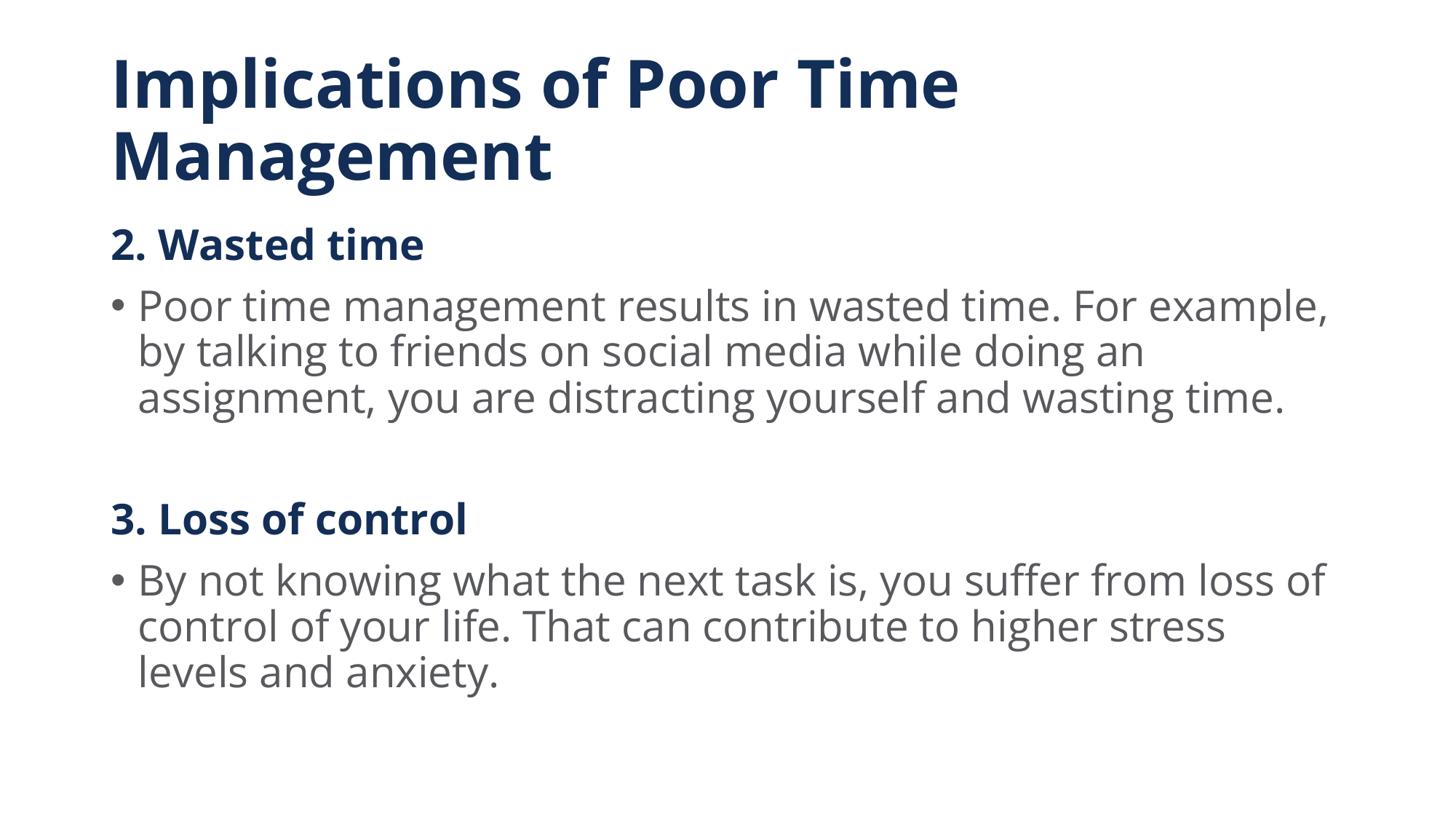

# Implications of Poor Time Management
2. Wasted time
Poor time management results in wasted time. For example, by talking to friends on social media while doing an assignment, you are distracting yourself and wasting time.

3. Loss of control
By not knowing what the next task is, you suffer from loss of control of your life. That can contribute to higher stress levels and anxiety.